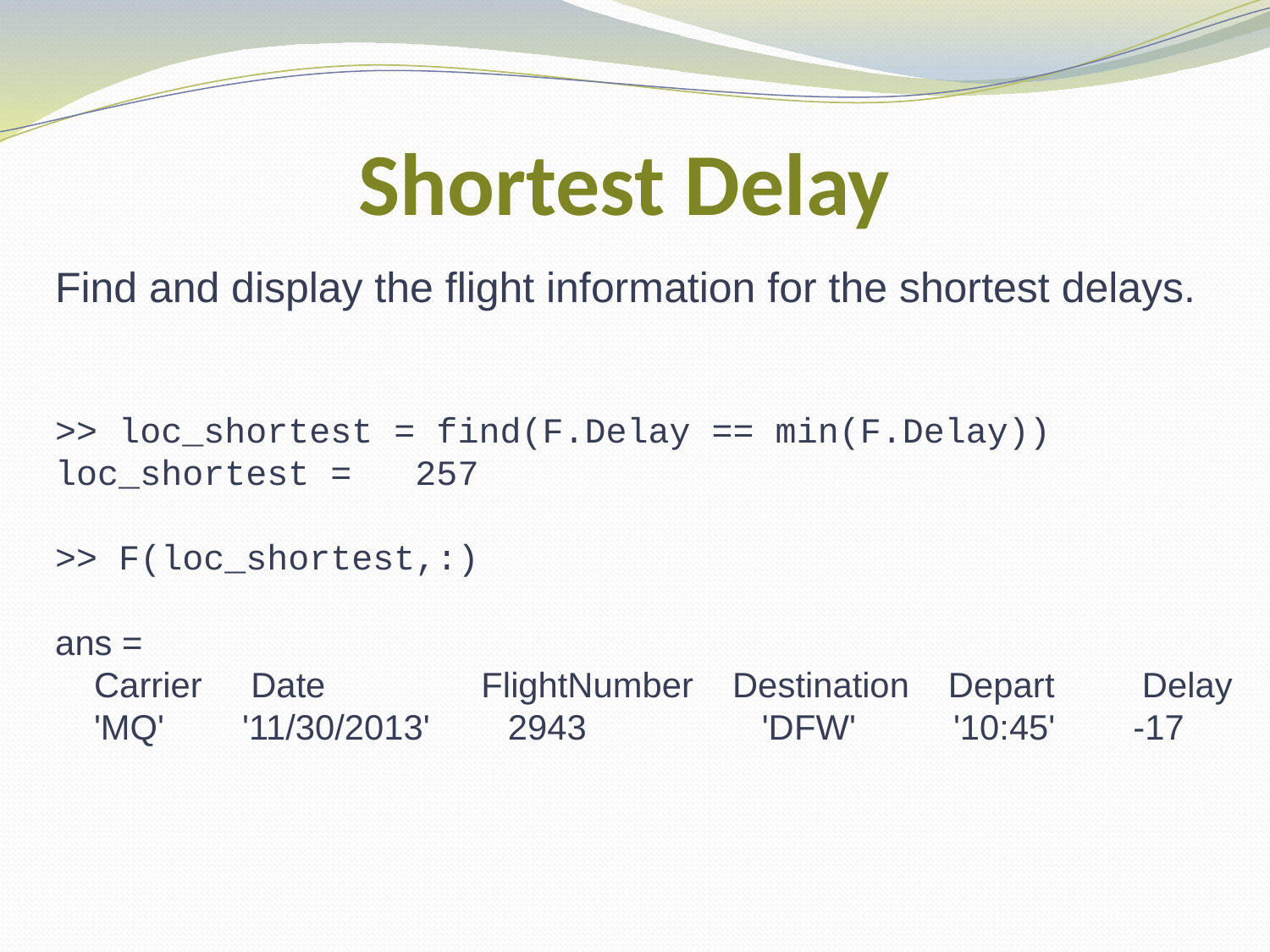

# Shortest Delay
Find and display the flight information for the shortest delays.
>> loc_shortest = find(F.Delay == min(F.Delay))
loc_shortest =   257

>> F(loc_shortest,:)

ans =
    Carrier     Date                FlightNumber    Destination    Depart         Delay
    'MQ'        '11/30/2013'        2943                  'DFW'          '10:45'        -17